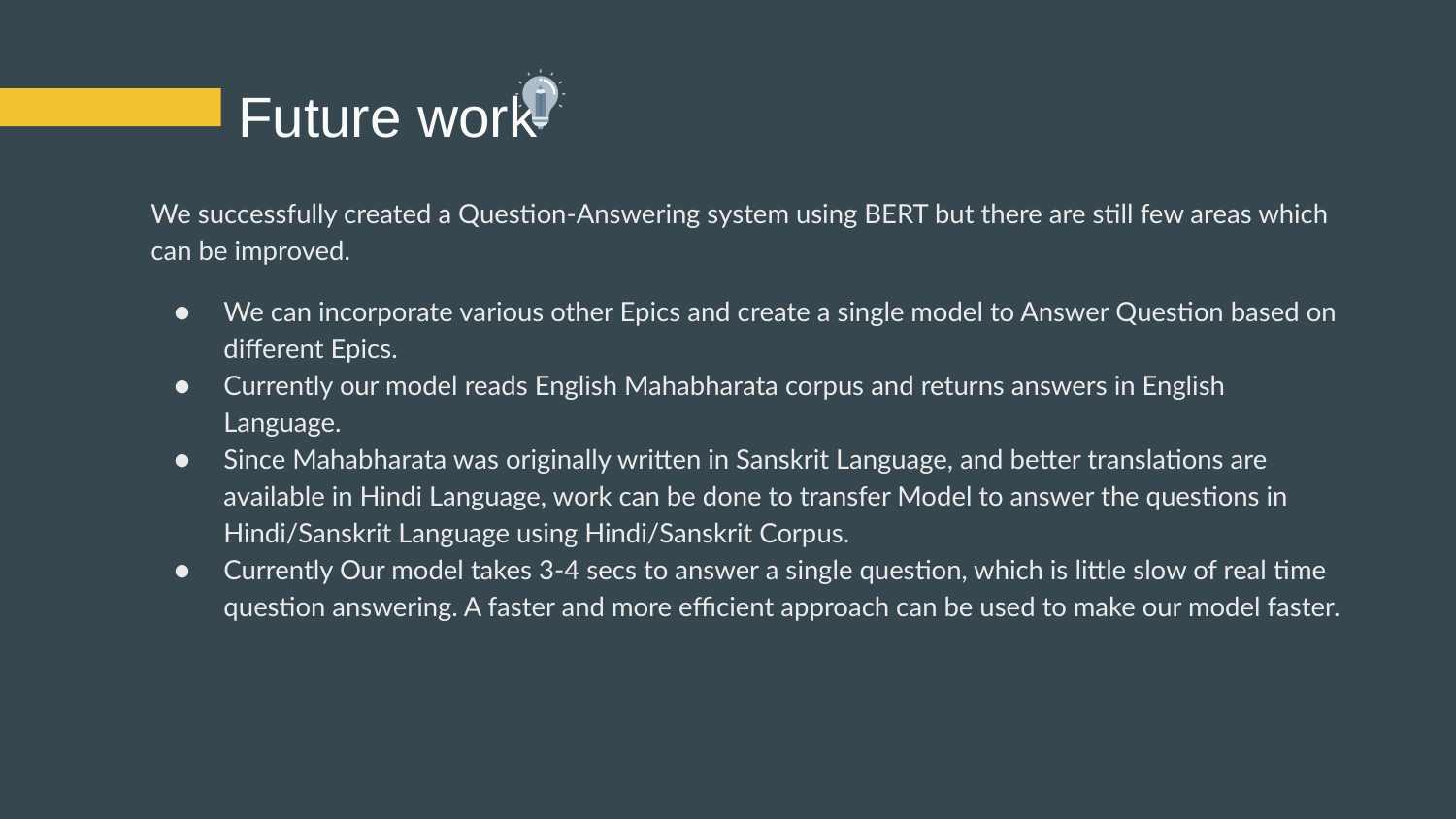

# Future work

We successfully created a Question-Answering system using BERT but there are still few areas which can be improved.
We can incorporate various other Epics and create a single model to Answer Question based on different Epics.
Currently our model reads English Mahabharata corpus and returns answers in English Language.
Since Mahabharata was originally written in Sanskrit Language, and better translations are available in Hindi Language, work can be done to transfer Model to answer the questions in Hindi/Sanskrit Language using Hindi/Sanskrit Corpus.
Currently Our model takes 3-4 secs to answer a single question, which is little slow of real time question answering. A faster and more efficient approach can be used to make our model faster.